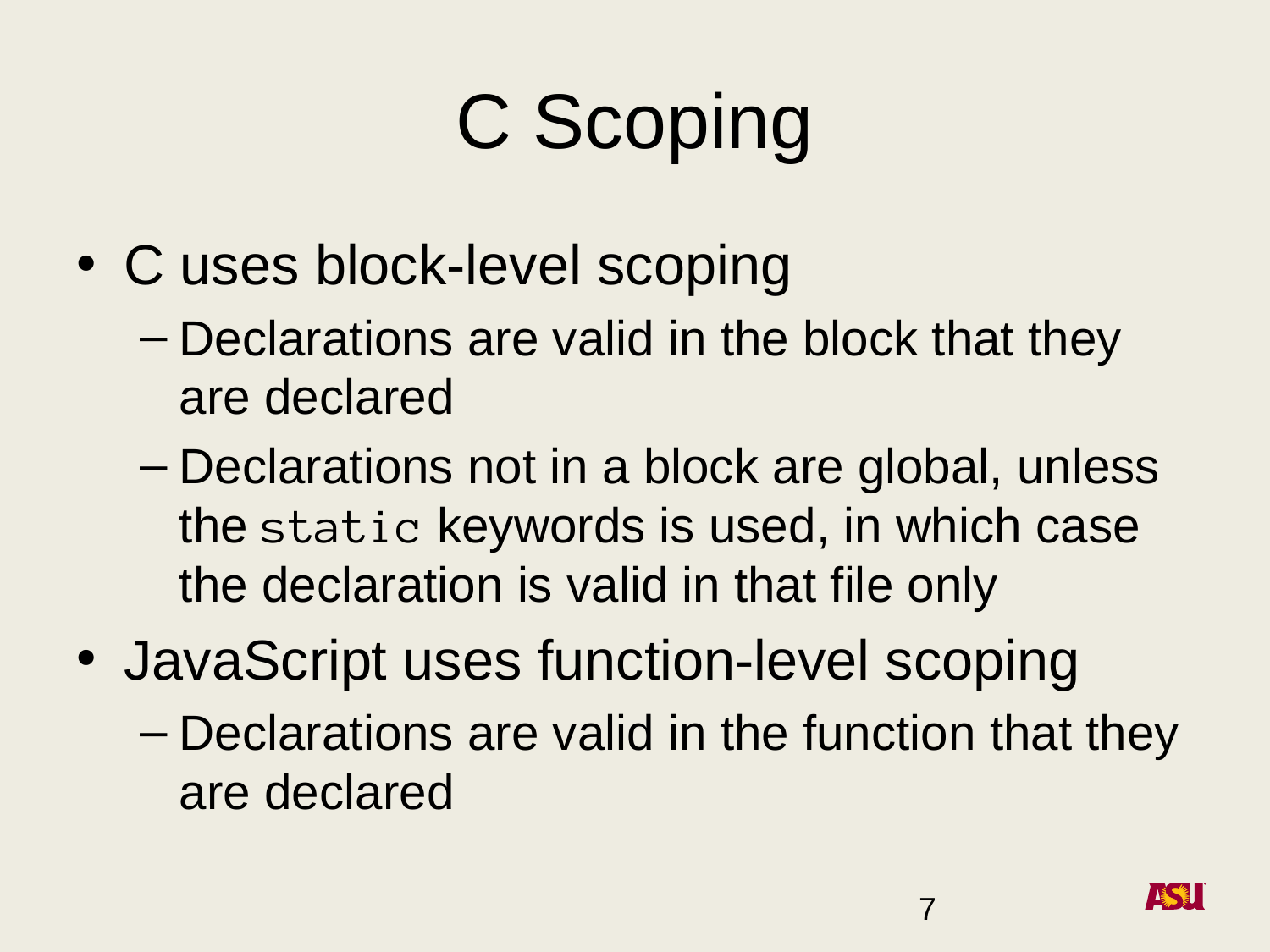

# C Scoping
C uses block-level scoping
Declarations are valid in the block that they are declared
Declarations not in a block are global, unless the static keywords is used, in which case the declaration is valid in that file only
JavaScript uses function-level scoping
Declarations are valid in the function that they are declared
7